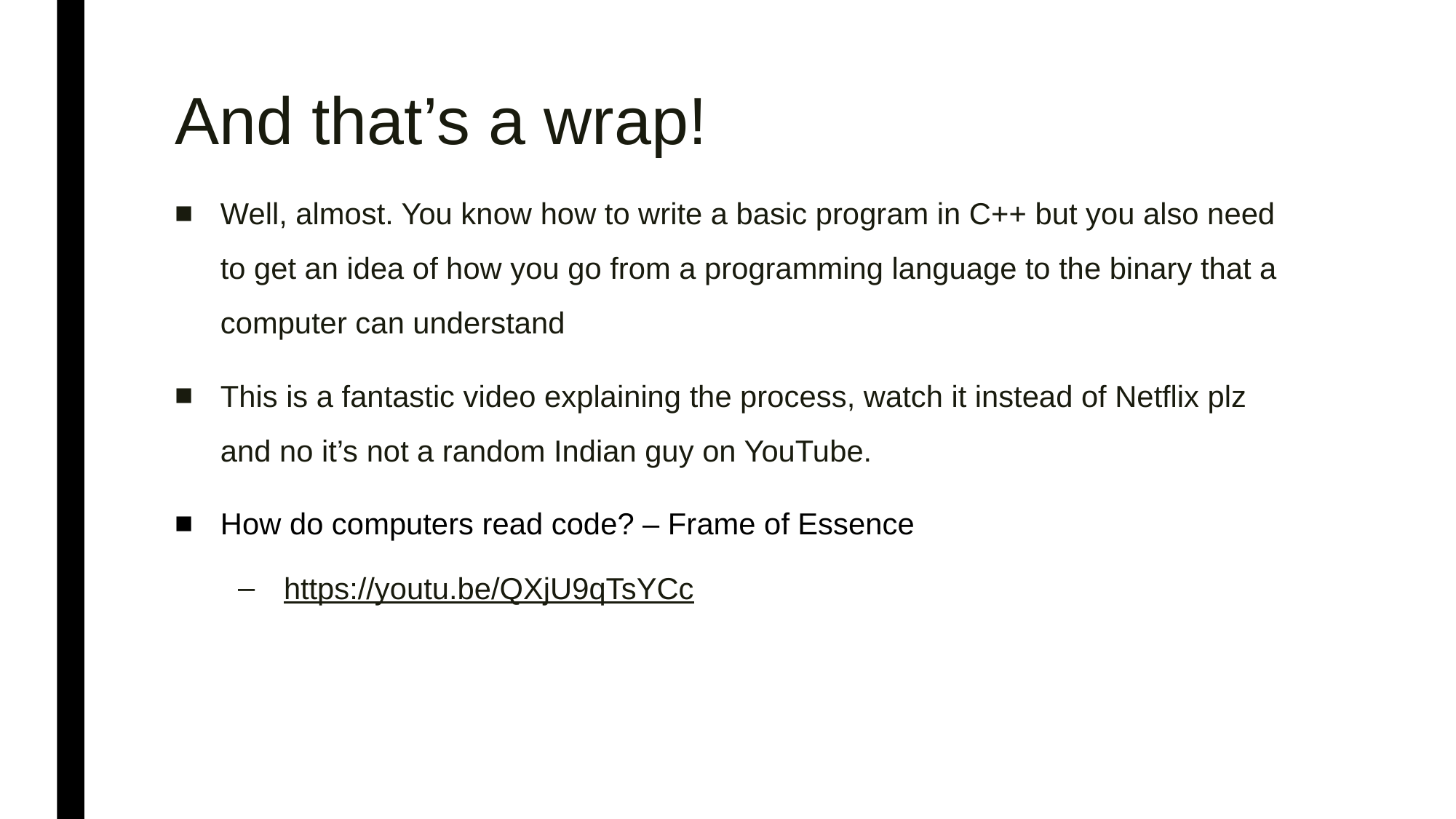

# And that’s a wrap!
Well, almost. You know how to write a basic program in C++ but you also need to get an idea of how you go from a programming language to the binary that a computer can understand
This is a fantastic video explaining the process, watch it instead of Netflix plz and no it’s not a random Indian guy on YouTube.
How do computers read code? – Frame of Essence
https://youtu.be/QXjU9qTsYCc